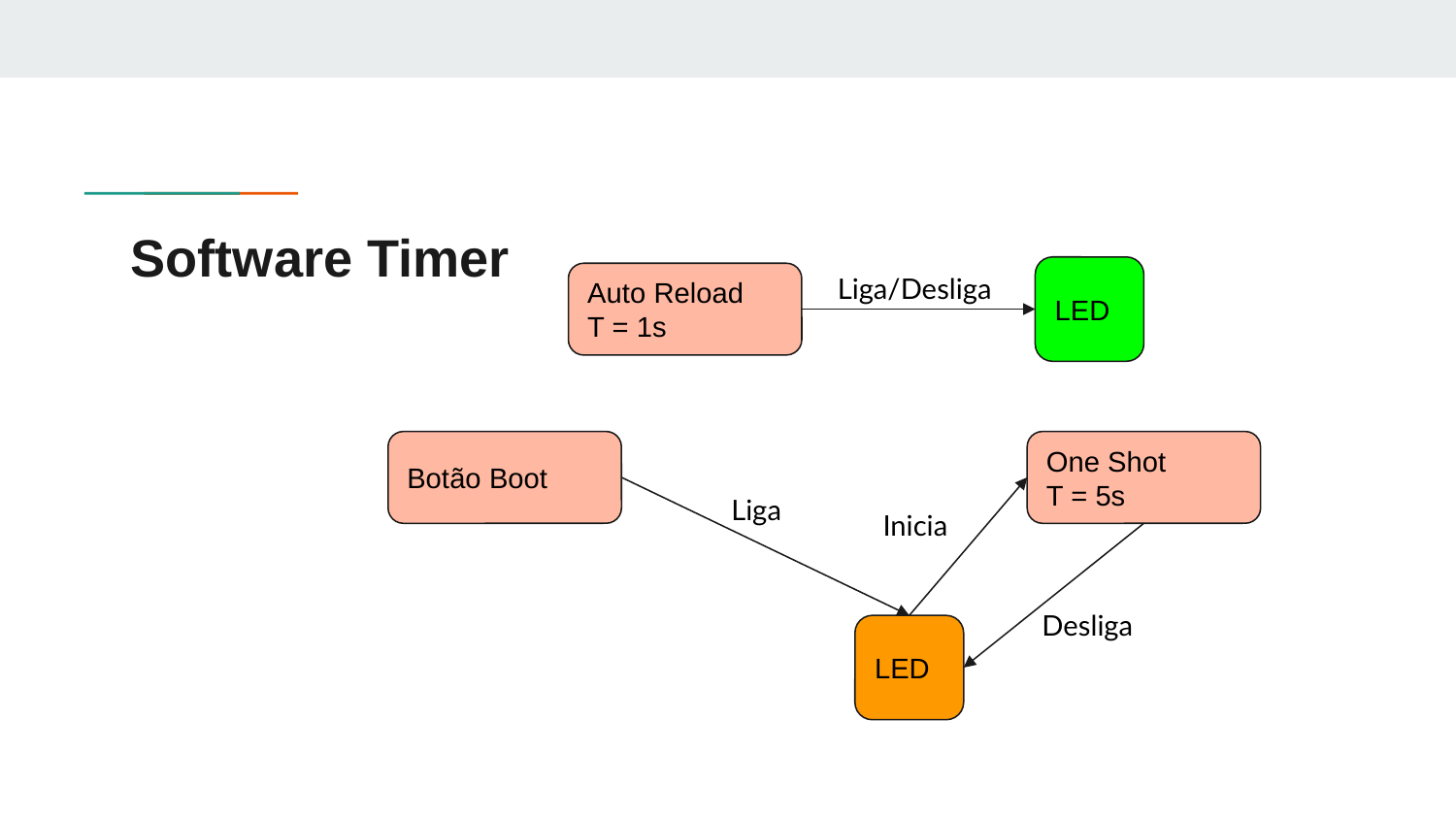

# Software Timer

Liga/Desliga
LED
Auto Reload
T = 1s
Botão Boot
One Shot
T = 5s
Liga
Inicia
Desliga
LED